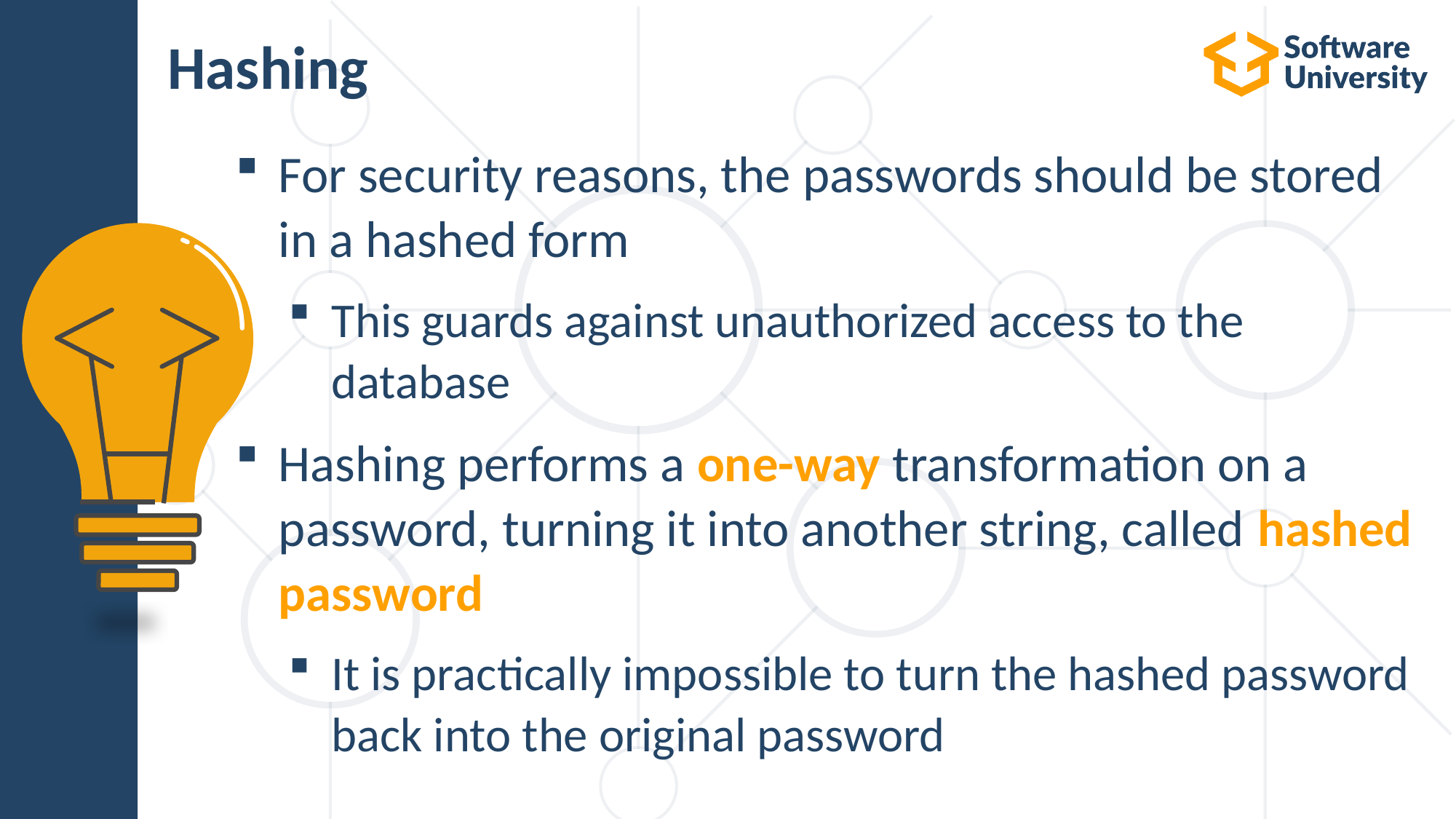

# Hashing
For security reasons, the passwords should be stored in a hashed form
This guards against unauthorized access to the database
Hashing performs a one-way transformation on a password, turning it into another string, called hashed password
It is practically impossible to turn the hashed password back into the original password